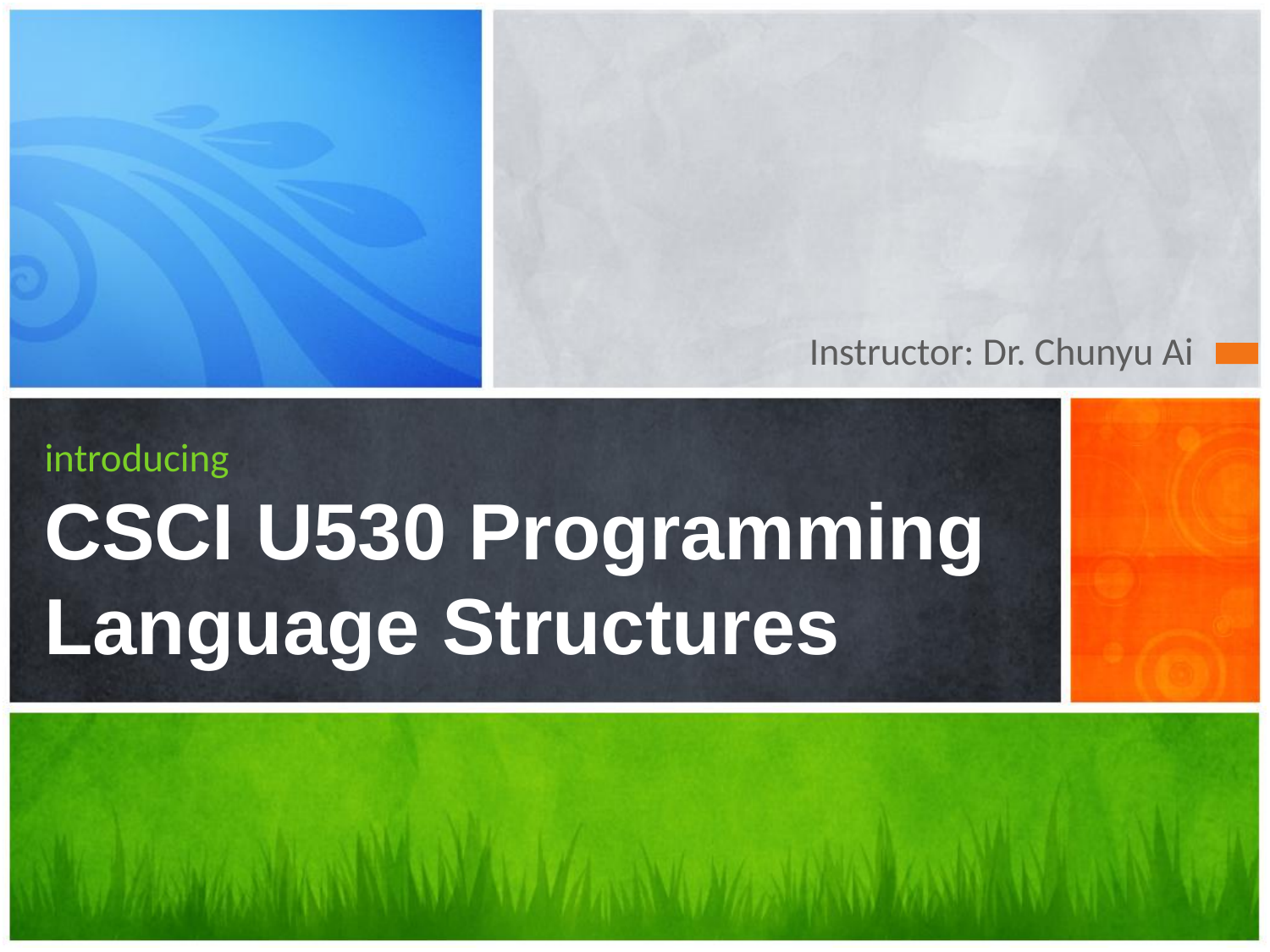

Instructor: Dr. Chunyu Ai
# introducing CSCI U530 Programming Language Structures